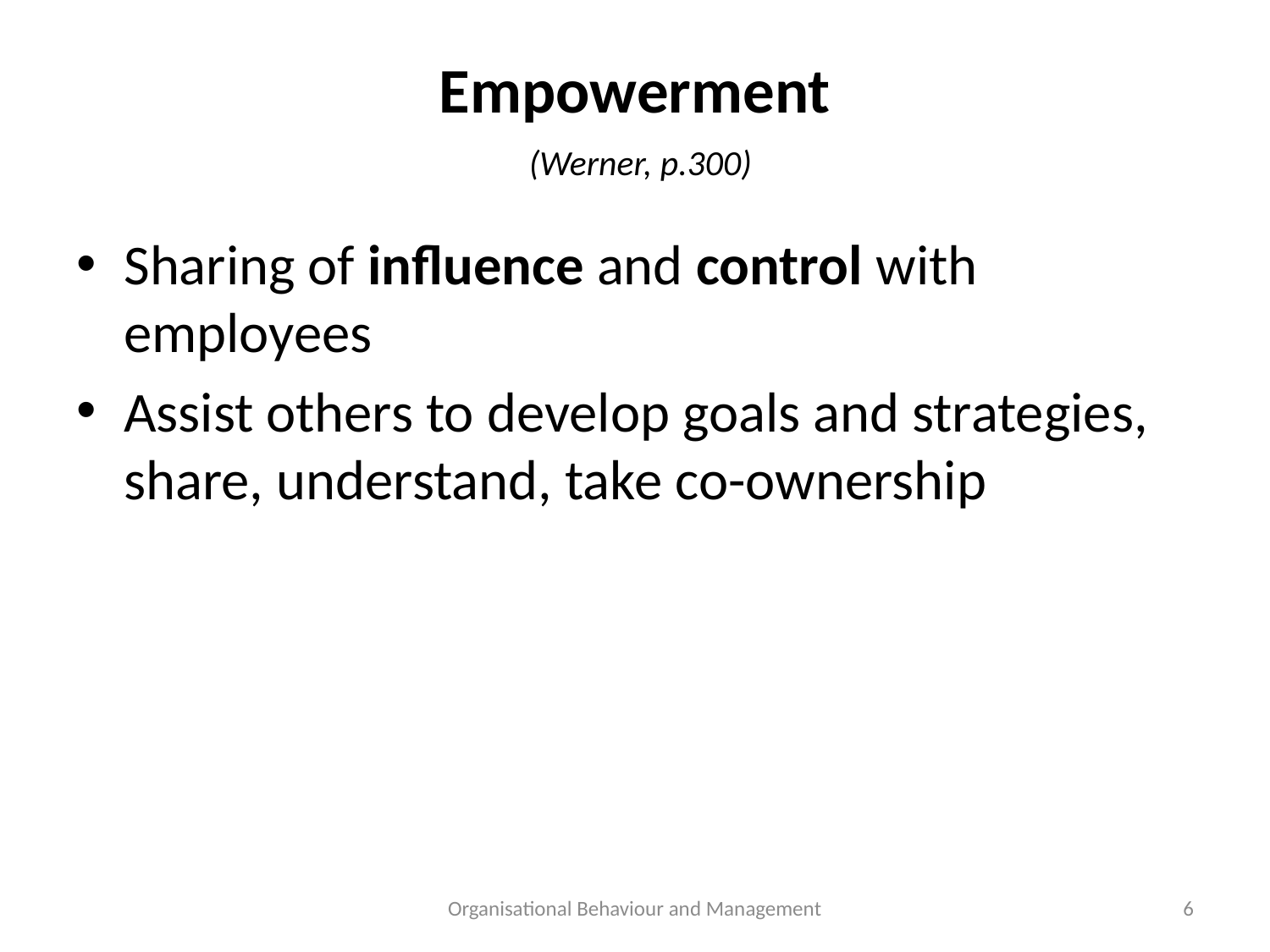

# Empowerment (Werner, p.300)
Sharing of influence and control with employees
Assist others to develop goals and strategies, share, understand, take co-ownership

Organisational Behaviour and Management
6